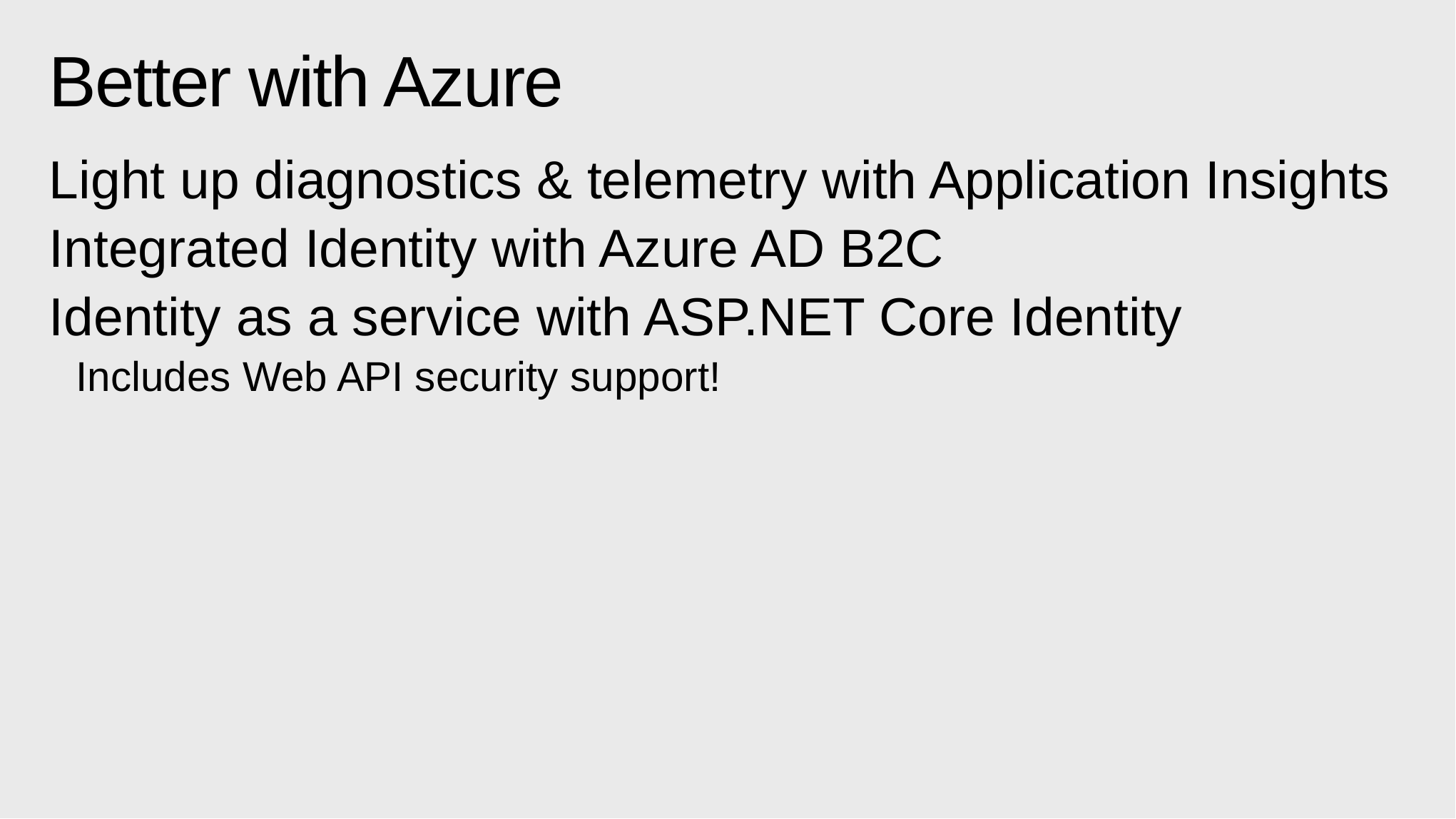

# Better with Azure
Light up diagnostics & telemetry with Application Insights
Integrated Identity with Azure AD B2C
Identity as a service with ASP.NET Core Identity
Includes Web API security support!